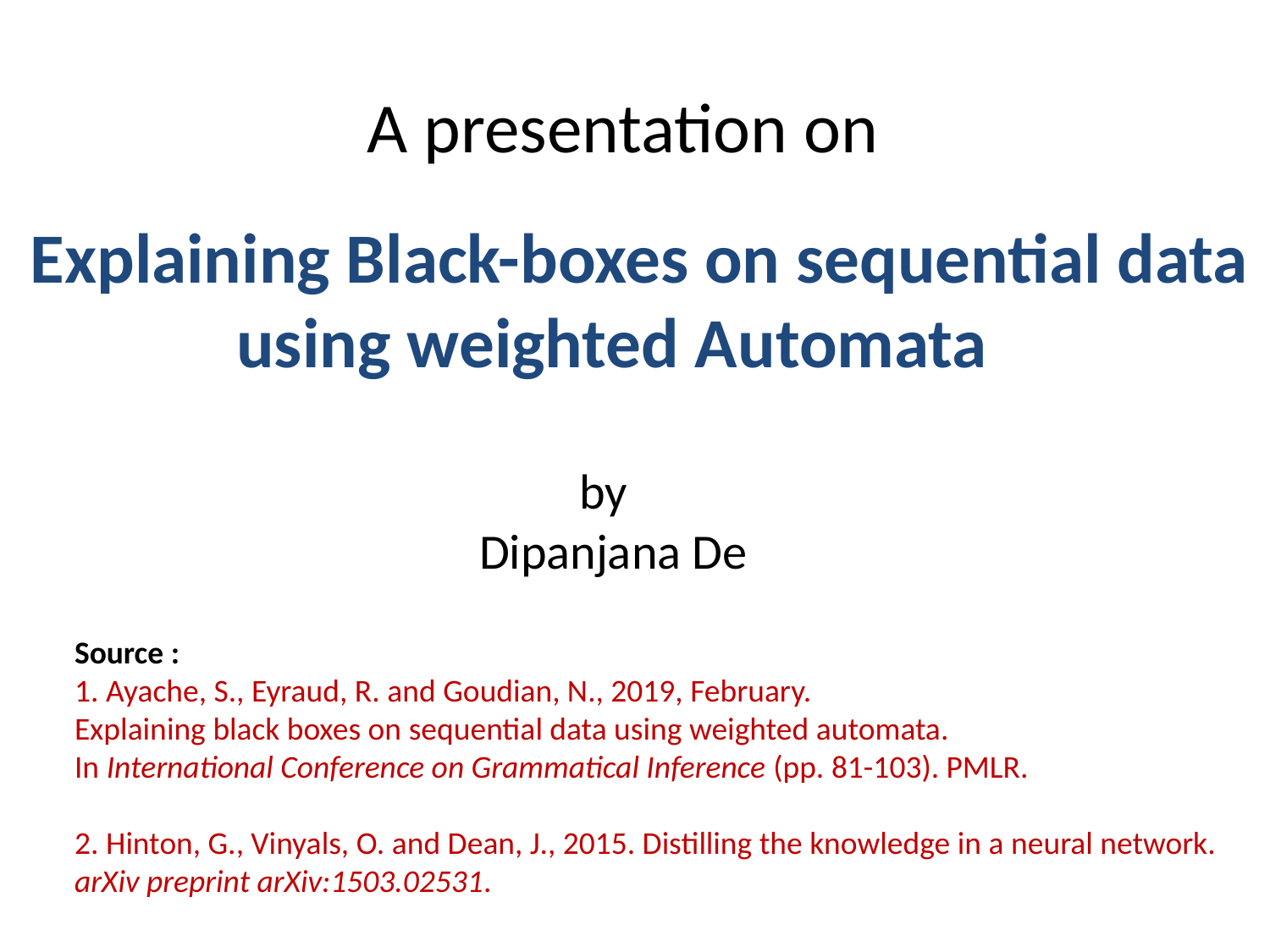

A presentation on
Explaining Black-boxes on sequential data
             using weighted Automata
        by
Dipanjana De
Source :
1. Ayache, S., Eyraud, R. and Goudian, N., 2019, February.
Explaining black boxes on sequential data using weighted automata.
In International Conference on Grammatical Inference (pp. 81-103). PMLR.

2. Hinton, G., Vinyals, O. and Dean, J., 2015. Distilling the knowledge in a neural network.
arXiv preprint arXiv:1503.02531.